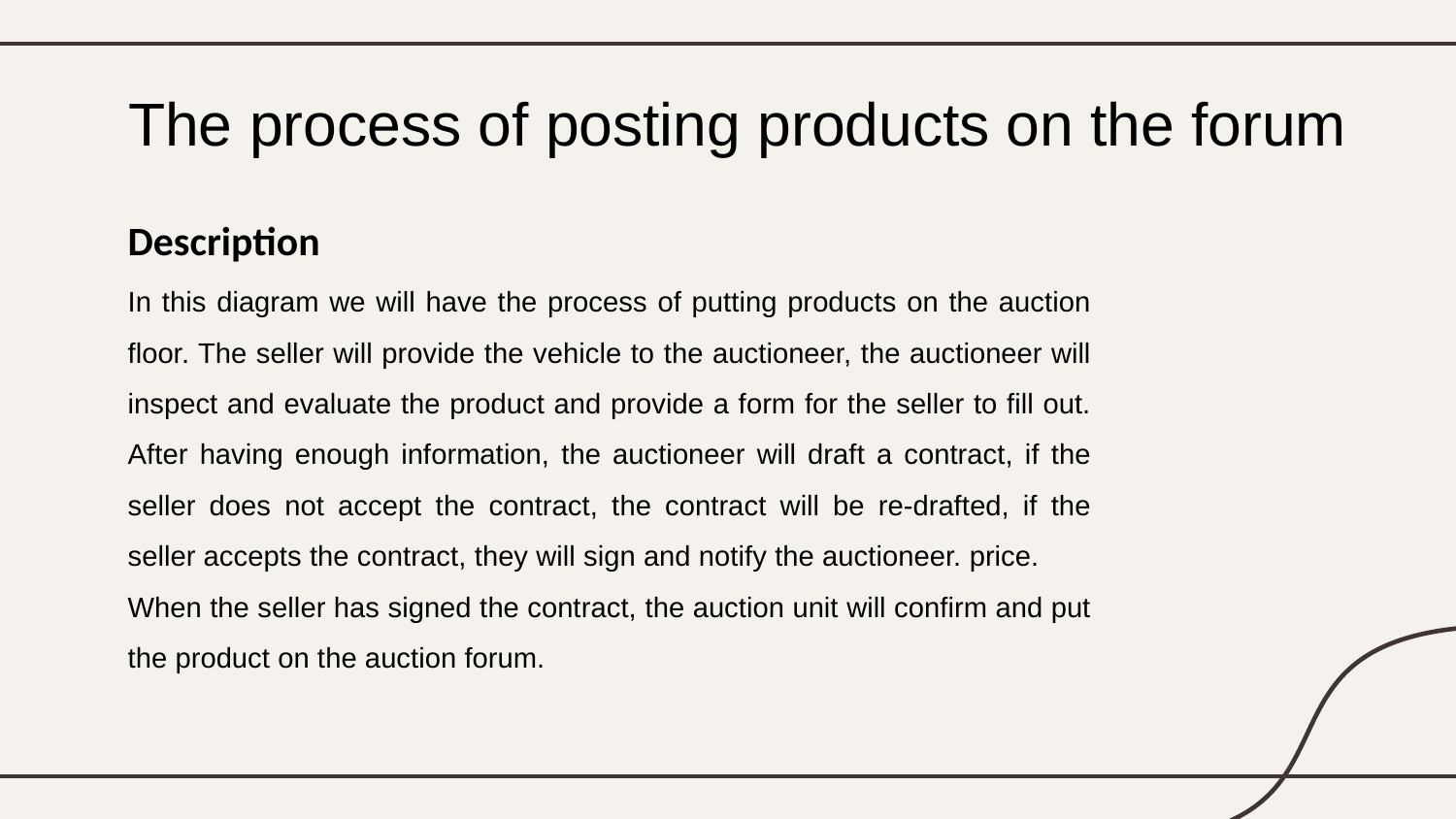

# The process of posting products on the forum
Description
In this diagram we will have the process of putting products on the auction floor. The seller will provide the vehicle to the auctioneer, the auctioneer will inspect and evaluate the product and provide a form for the seller to fill out. After having enough information, the auctioneer will draft a contract, if the seller does not accept the contract, the contract will be re-drafted, if the seller accepts the contract, they will sign and notify the auctioneer. price.
When the seller has signed the contract, the auction unit will confirm and put the product on the auction forum.